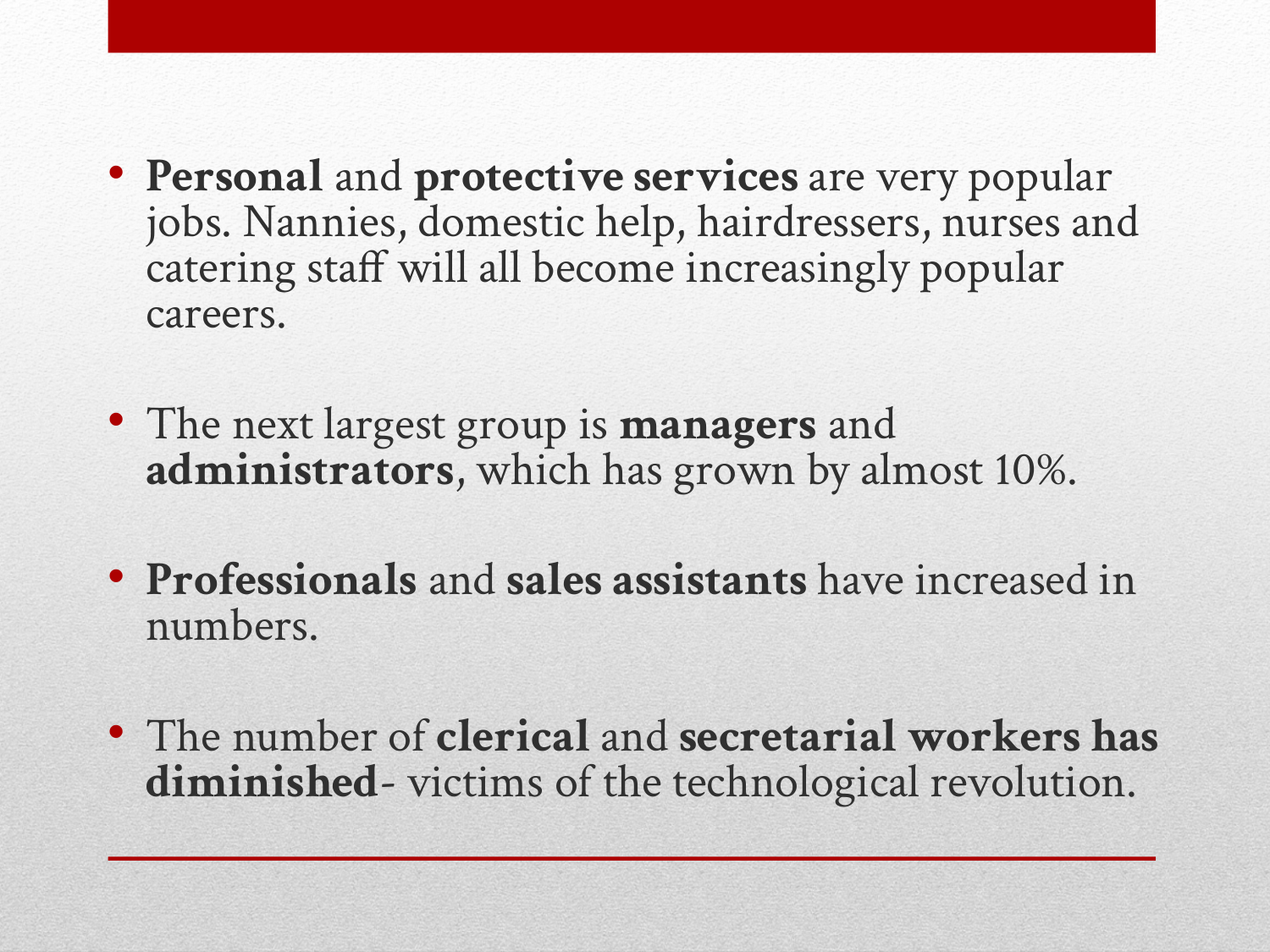

Personal and protective services are very popular jobs. Nannies, domestic help, hairdressers, nurses and catering staff will all become increasingly popular careers.

The next largest group is managers and administrators, which has grown by almost 10%.

Professionals and sales assistants have increased in numbers.

The number of clerical and secretarial workers has diminished- victims of the technological revolution.